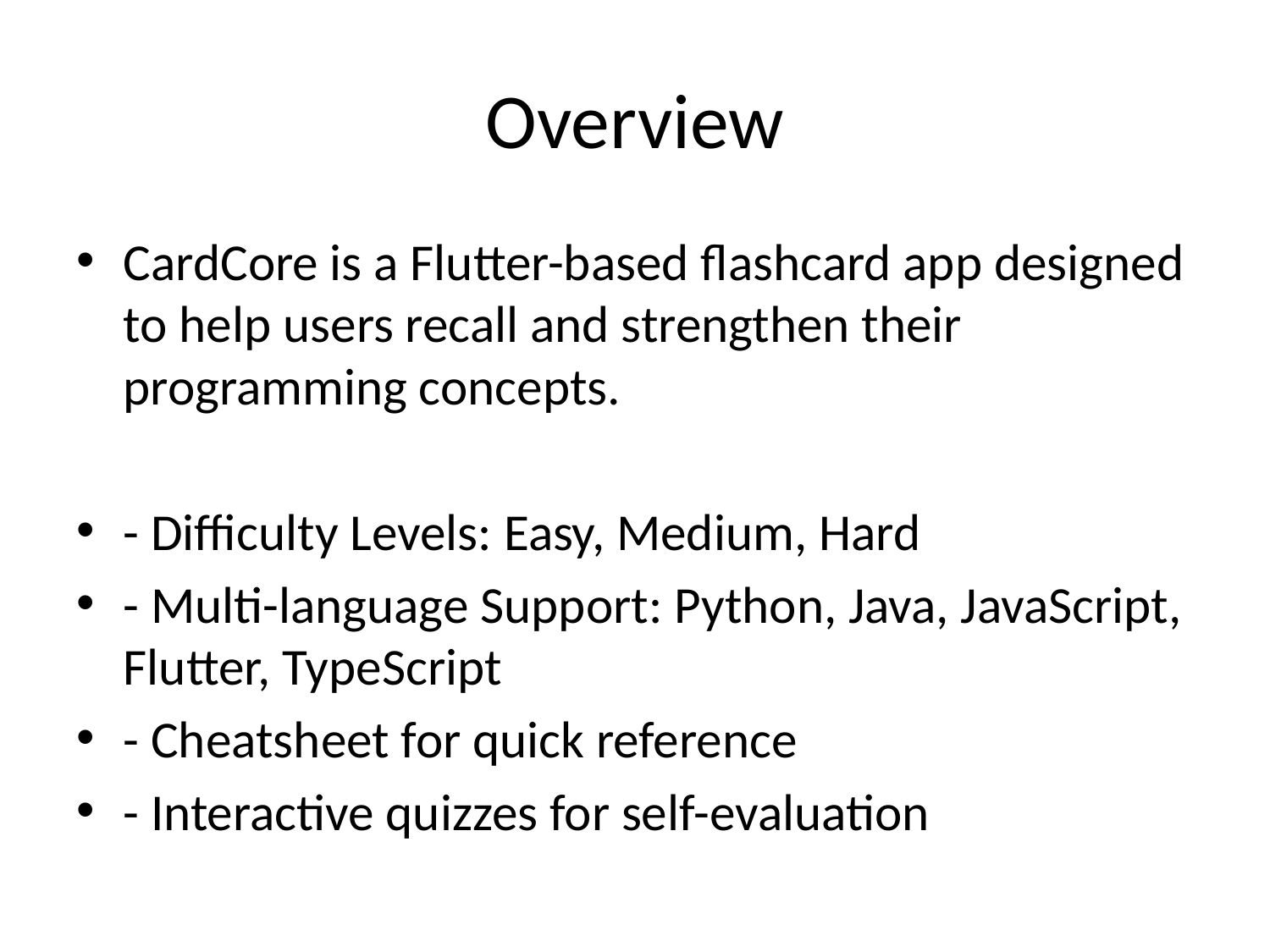

# Overview
CardCore is a Flutter-based flashcard app designed to help users recall and strengthen their programming concepts.

- Difficulty Levels: Easy, Medium, Hard
- Multi-language Support: Python, Java, JavaScript, Flutter, TypeScript
- Cheatsheet for quick reference
- Interactive quizzes for self-evaluation